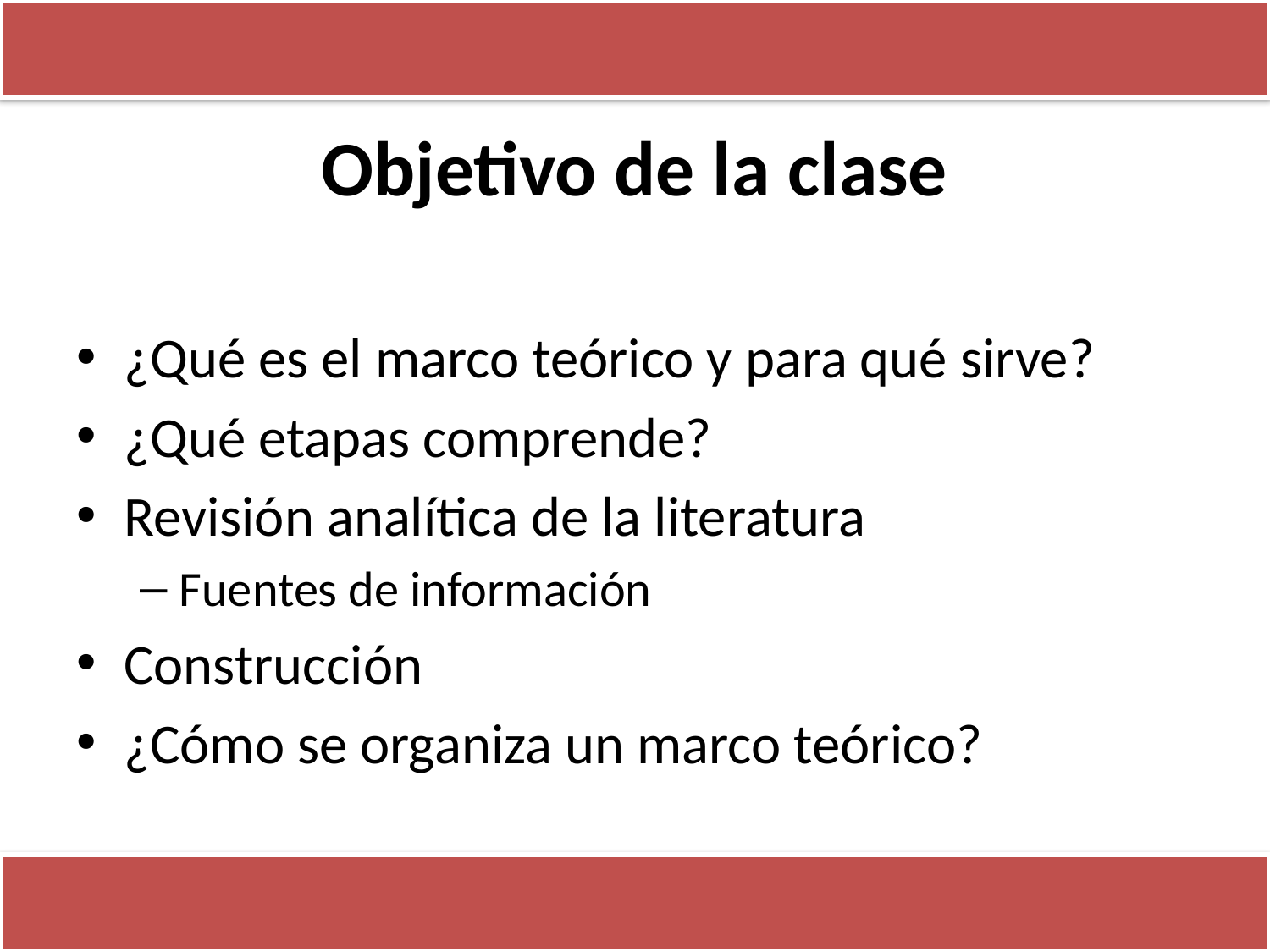

# Objetivo de la clase
¿Qué es el marco teórico y para qué sirve?
¿Qué etapas comprende?
Revisión analítica de la literatura
Fuentes de información
Construcción
¿Cómo se organiza un marco teórico?